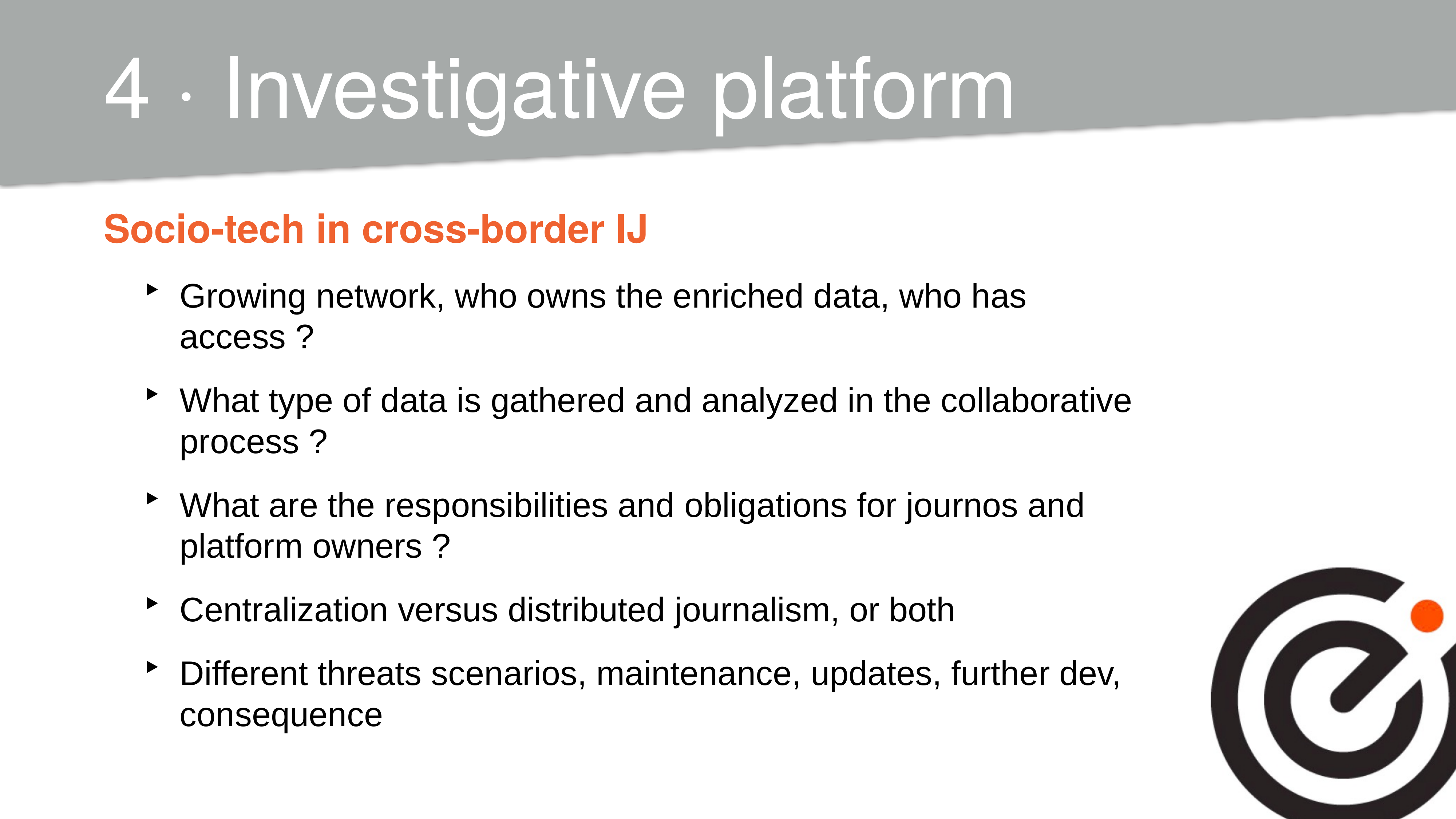

# 4 · Investigative platform
Socio-tech in cross-border IJ
Growing network, who owns the enriched data, who has access ?
What type of data is gathered and analyzed in the collaborative process ?
What are the responsibilities and obligations for journos and platform owners ?
Centralization versus distributed journalism, or both
Different threats scenarios, maintenance, updates, further dev, consequence